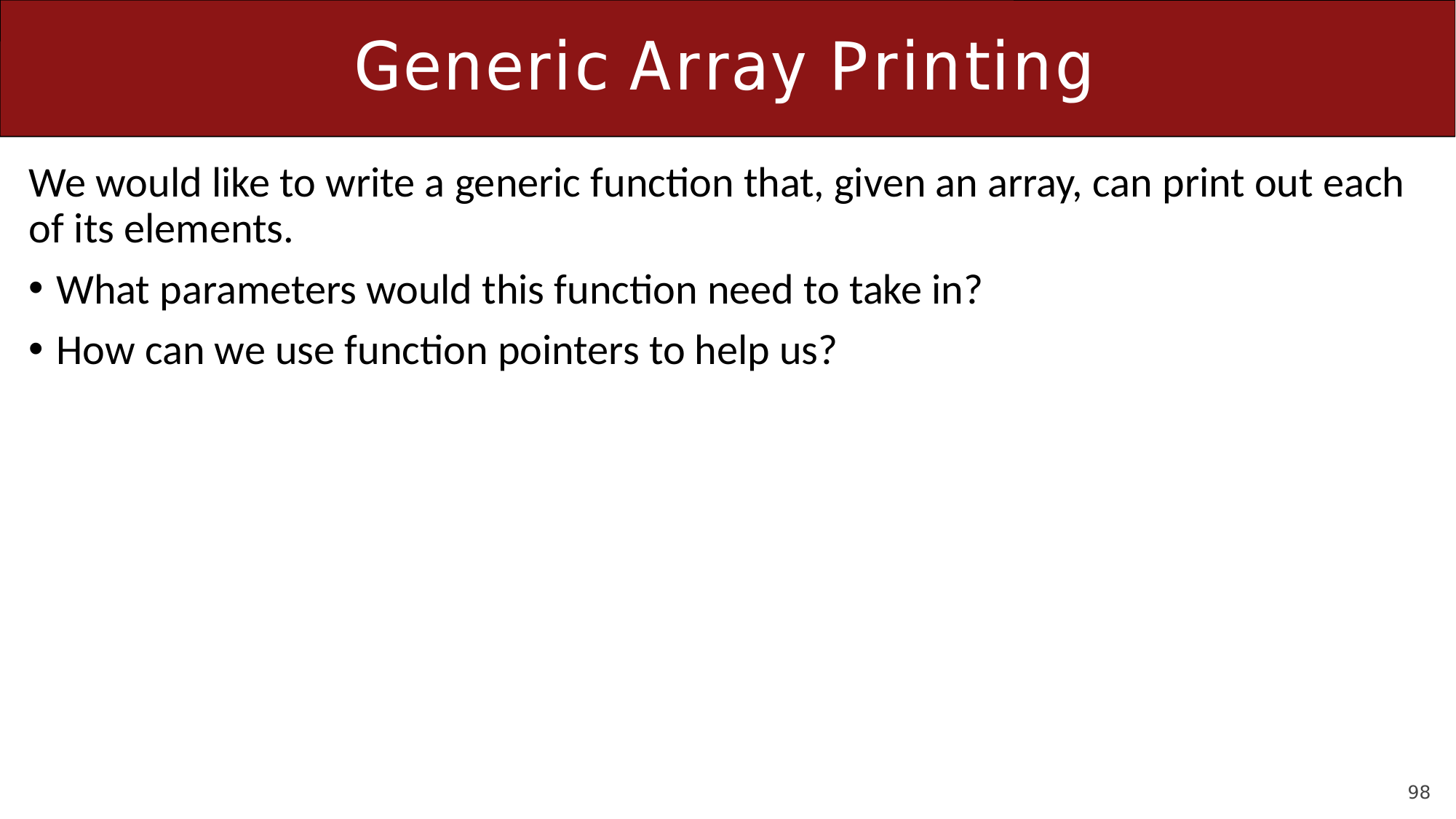

# Generic Array Printing
We would like to write a generic function that, given an array, can print out each of its elements.
What parameters would this function need to take in?
How can we use function pointers to help us?